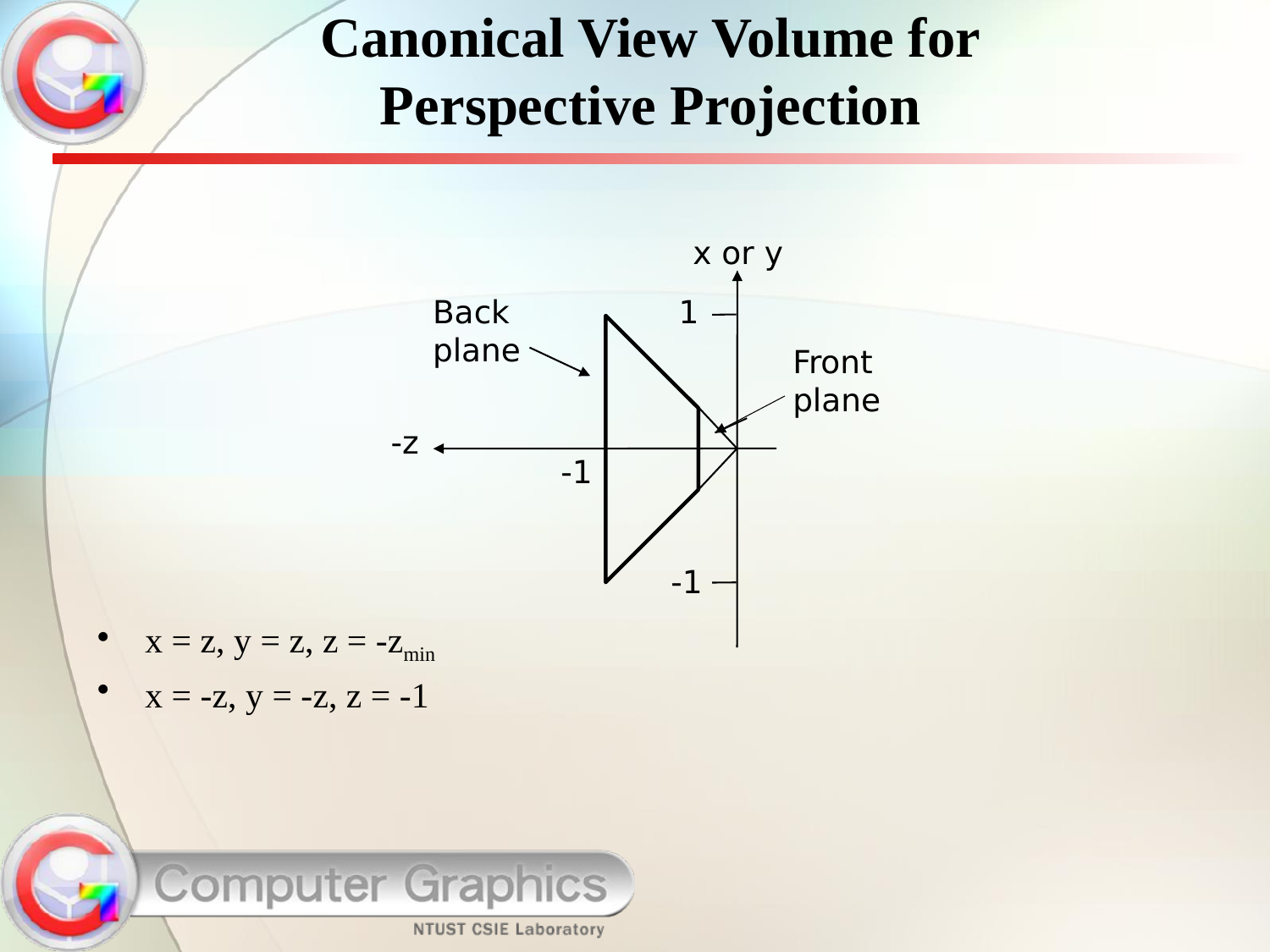

# Canonical View Volume for Perspective Projection
x or y

Back
plane
1

Front
plane

-z

-1

-1

x = z, y = z, z = -zmin
x = -z, y = -z, z = -1